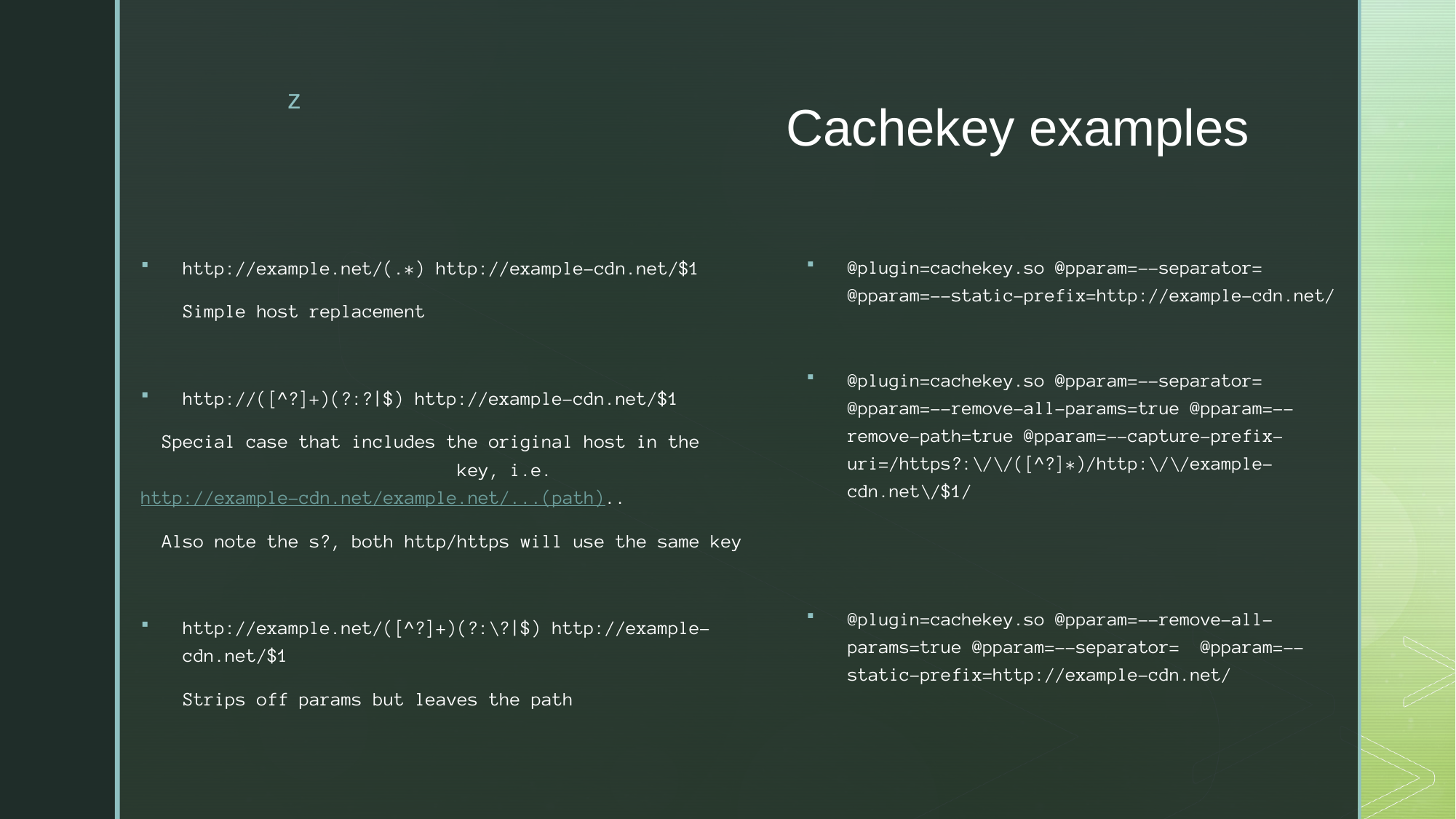

# Cachekey examples
@plugin=cachekey.so @pparam=--separator=  @pparam=--static-prefix=http://example-cdn.net/

@plugin=cachekey.so @pparam=--separator= @pparam=--remove-all-params=true @pparam=--remove-path=true @pparam=--capture-prefix-uri=/https?:\/\/([^?]*)/http:\/\/example-cdn.net\/$1/

@plugin=cachekey.so @pparam=--remove-all-params=true @pparam=--separator=  @pparam=--static-prefix=http://example-cdn.net/
http://example.net/(.*) http://example-cdn.net/$1
    Simple host replacement

http://([^?]+)(?:?|$) http://example-cdn.net/$1
  Special case that includes the original host in the                                     key, i.e. http://example-cdn.net/example.net/...(path)..
  Also note the s?, both http/https will use the same key

http://example.net/([^?]+)(?:\?|$) http://example-cdn.net/$1
    Strips off params but leaves the path